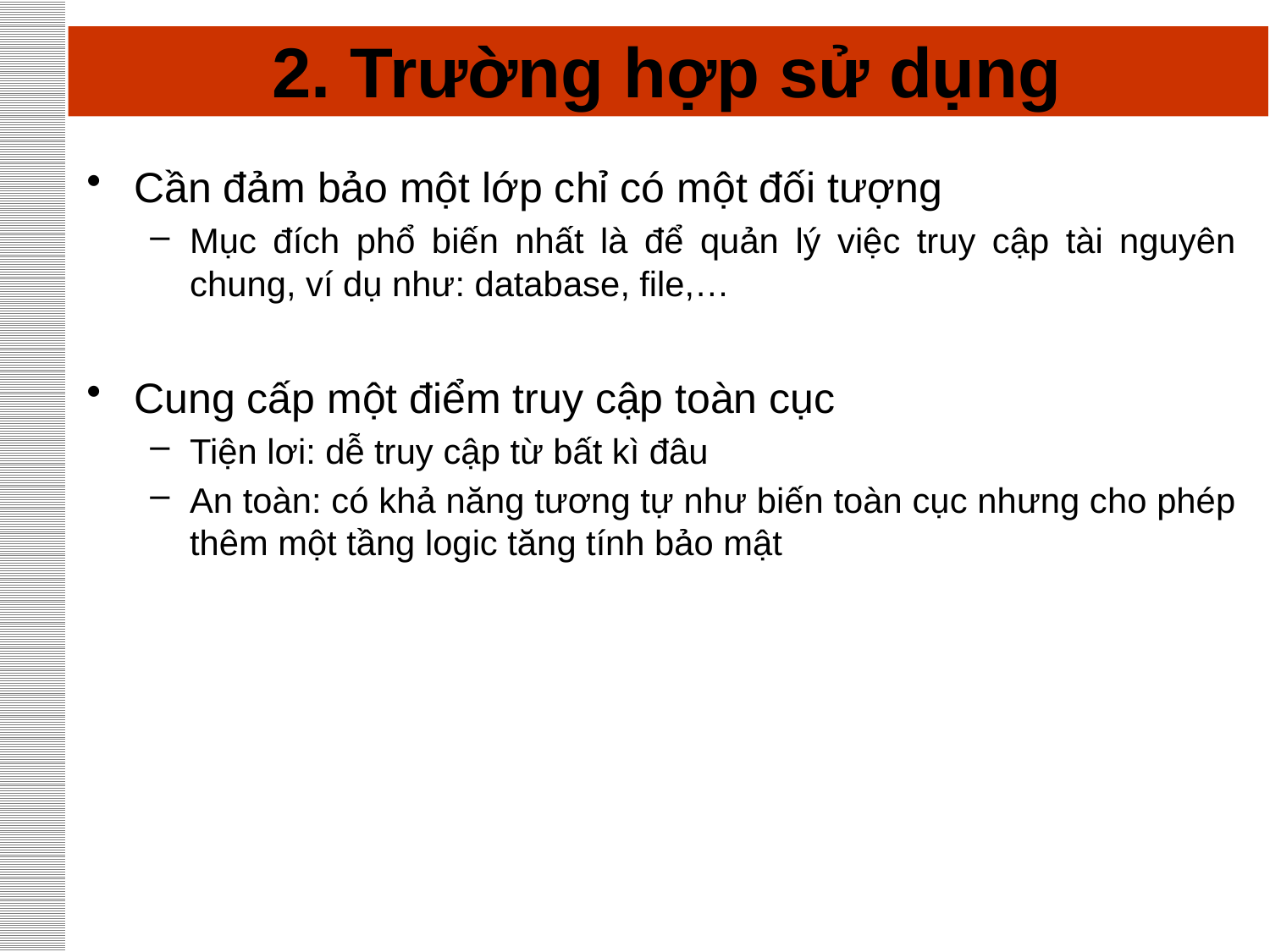

# 2. Trường hợp sử dụng
Cần đảm bảo một lớp chỉ có một đối tượng
Mục đích phổ biến nhất là để quản lý việc truy cập tài nguyên chung, ví dụ như: database, file,…

Cung cấp một điểm truy cập toàn cục
Tiện lơi: dễ truy cập từ bất kì đâu
An toàn: có khả năng tương tự như biến toàn cục nhưng cho phép thêm một tầng logic tăng tính bảo mật